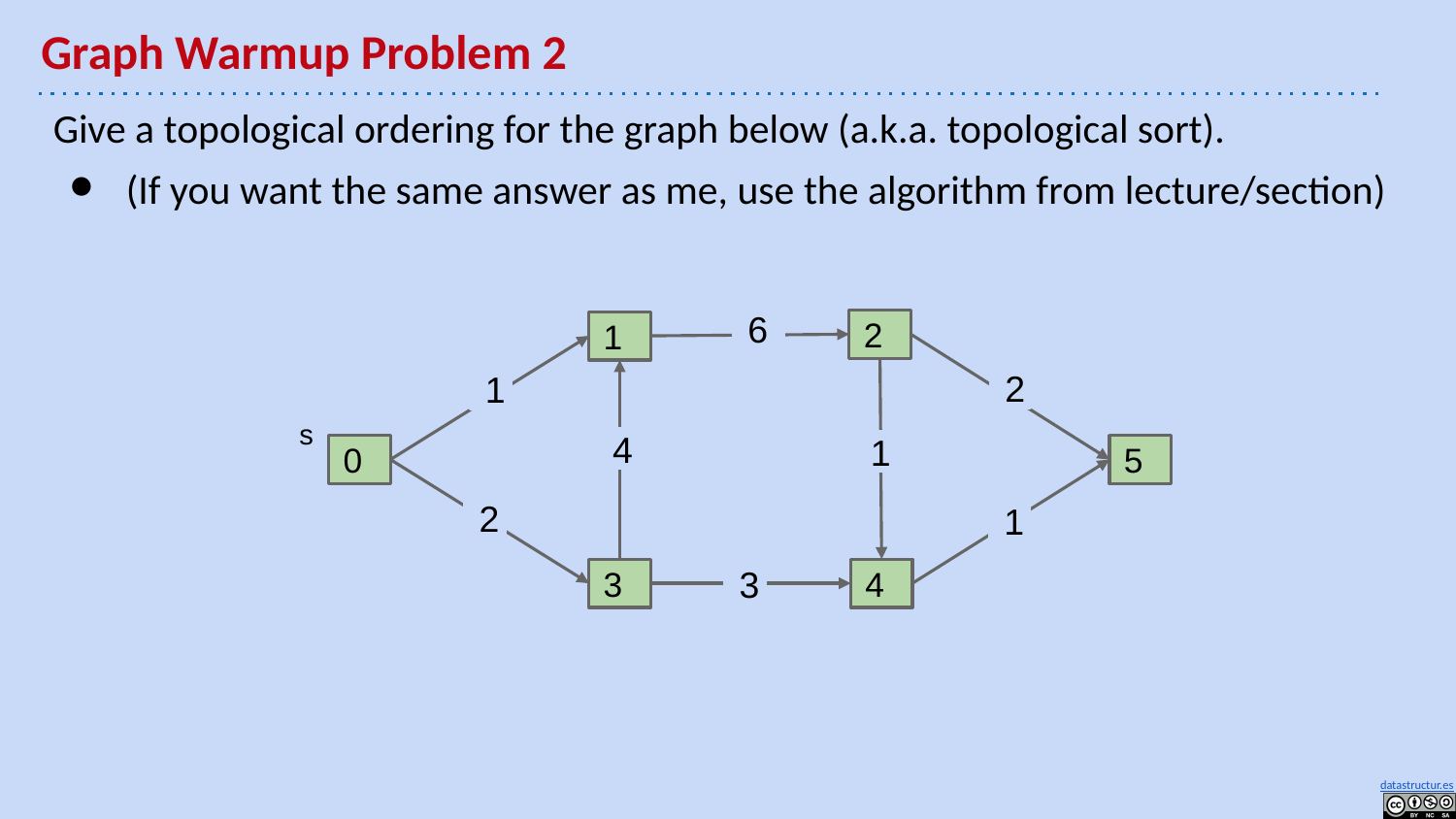

# Graph Warmup Problem 2
Give a topological ordering for the graph below (a.k.a. topological sort).
(If you want the same answer as me, use the algorithm from lecture/section)
6
2
1
2
1
s
4
1
0
5
2
1
4
3
3